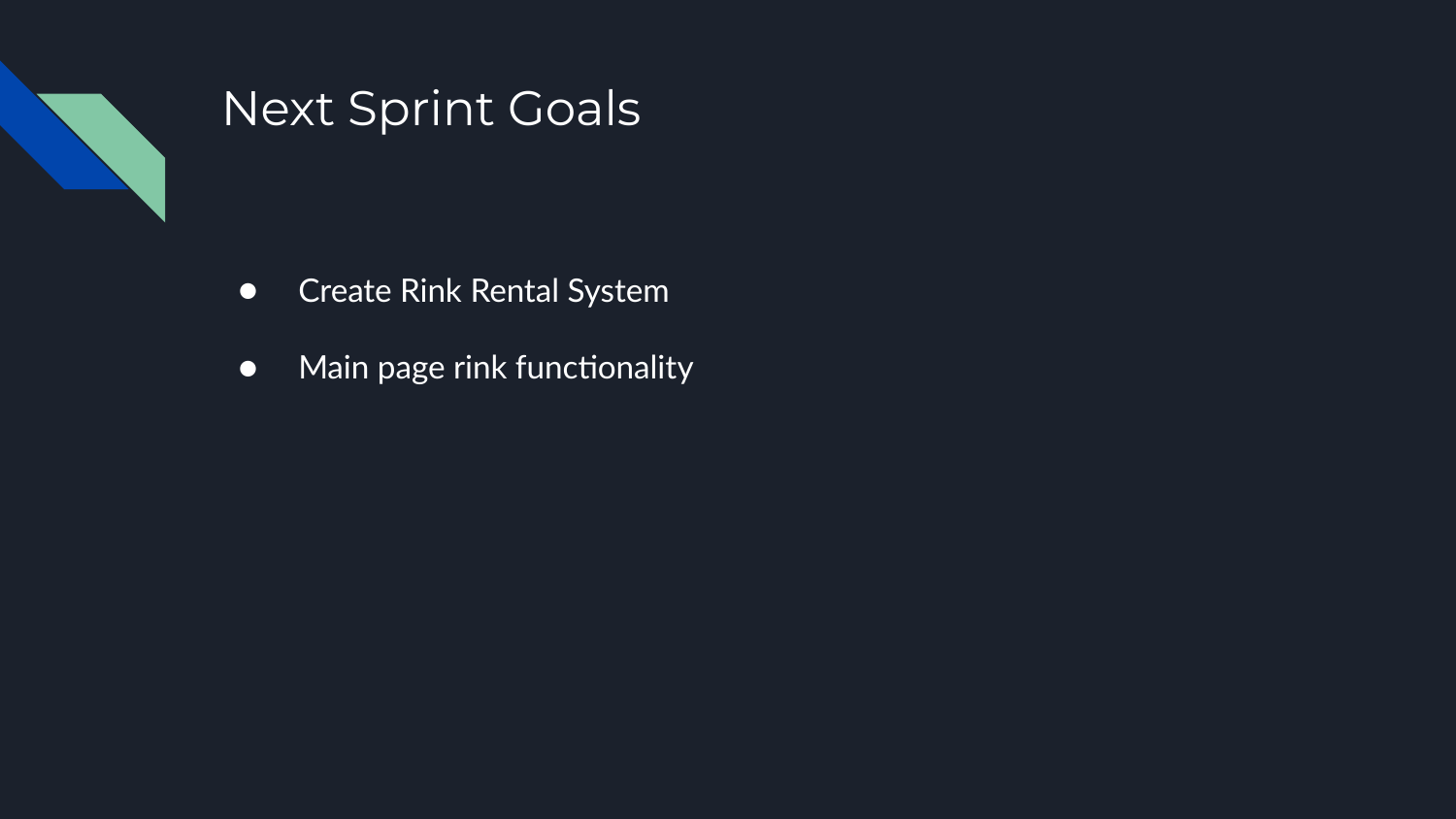

# Next Sprint Goals
 Create Rink Rental System
 Main page rink functionality